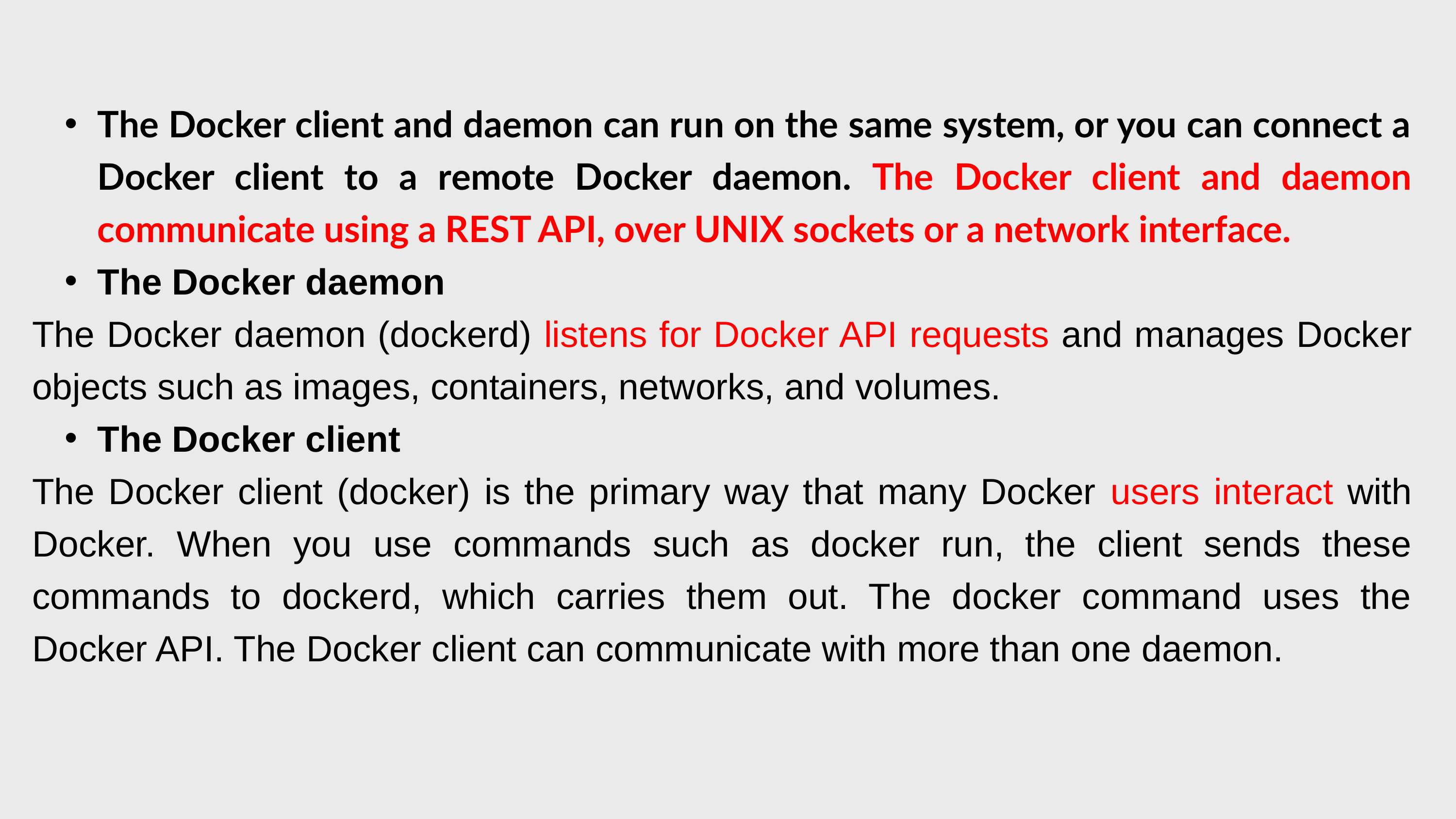

The Docker client and daemon can run on the same system, or you can connect a Docker client to a remote Docker daemon. The Docker client and daemon communicate using a REST API, over UNIX sockets or a network interface.
The Docker daemon
The Docker daemon (dockerd) listens for Docker API requests and manages Docker objects such as images, containers, networks, and volumes.
The Docker client
The Docker client (docker) is the primary way that many Docker users interact with Docker. When you use commands such as docker run, the client sends these commands to dockerd, which carries them out. The docker command uses the Docker API. The Docker client can communicate with more than one daemon.